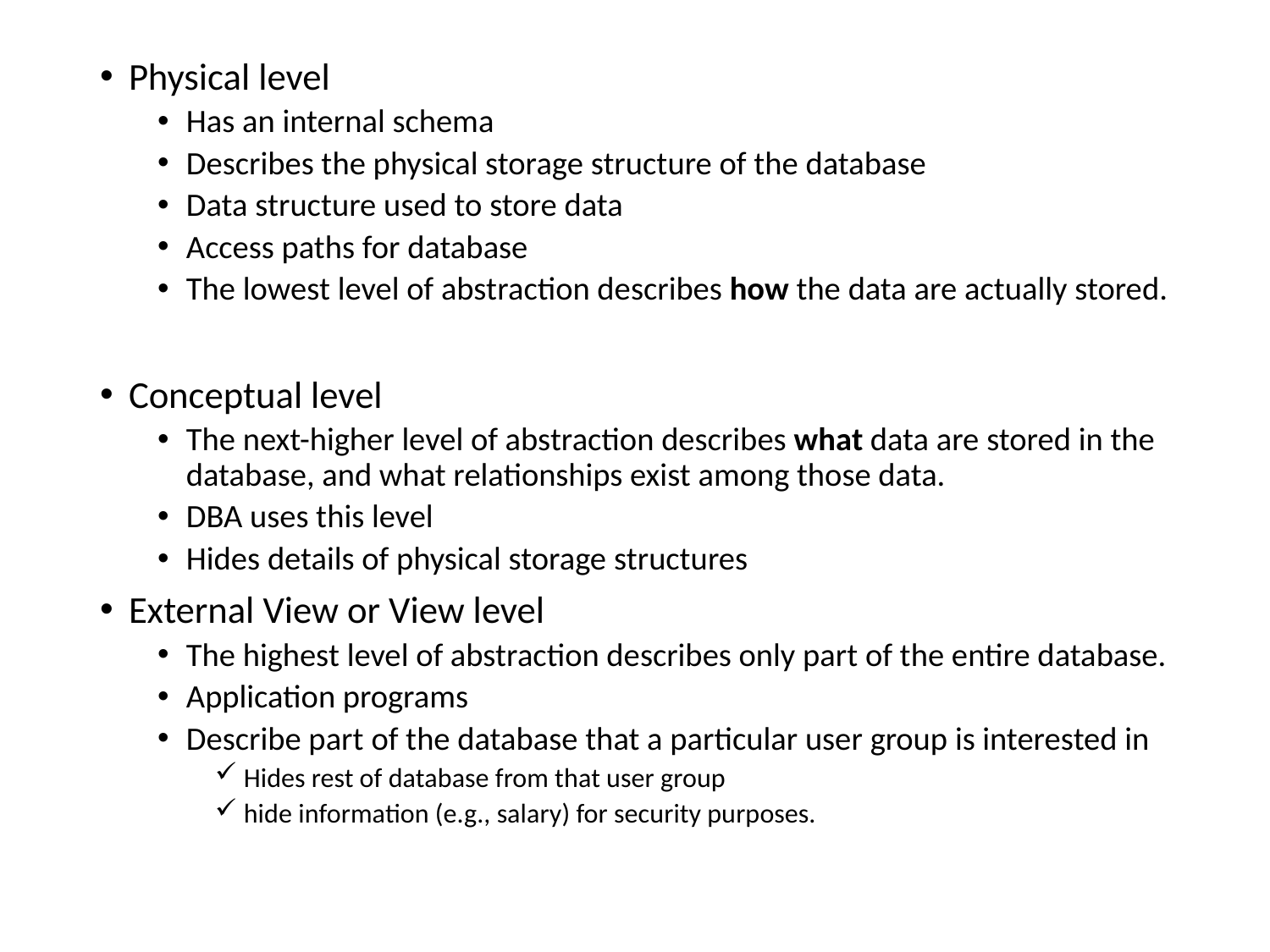

Physical level
Has an internal schema
Describes the physical storage structure of the database
Data structure used to store data
Access paths for database
The lowest level of abstraction describes how the data are actually stored.

Conceptual level
The next-higher level of abstraction describes what data are stored in the database, and what relationships exist among those data.
DBA uses this level
Hides details of physical storage structures
External View or View level
The highest level of abstraction describes only part of the entire database.
Application programs
Describe part of the database that a particular user group is interested in
Hides rest of database from that user group
hide information (e.g., salary) for security purposes.